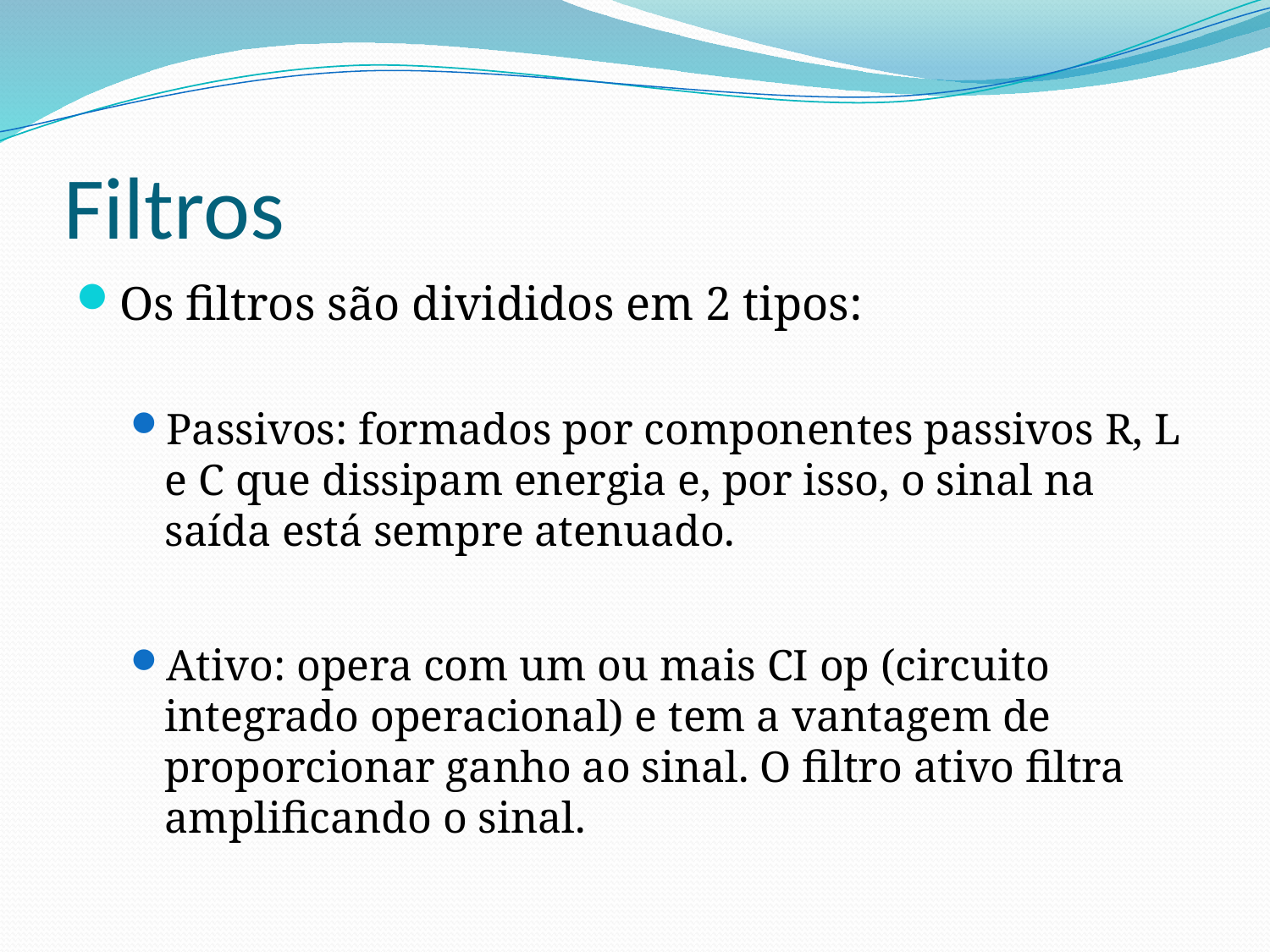

# Filtros
Os filtros são divididos em 2 tipos:

Passivos: formados por componentes passivos R, L e C que dissipam energia e, por isso, o sinal na saída está sempre atenuado.

Ativo: opera com um ou mais CI op (circuito integrado operacional) e tem a vantagem de proporcionar ganho ao sinal. O filtro ativo filtra amplificando o sinal.